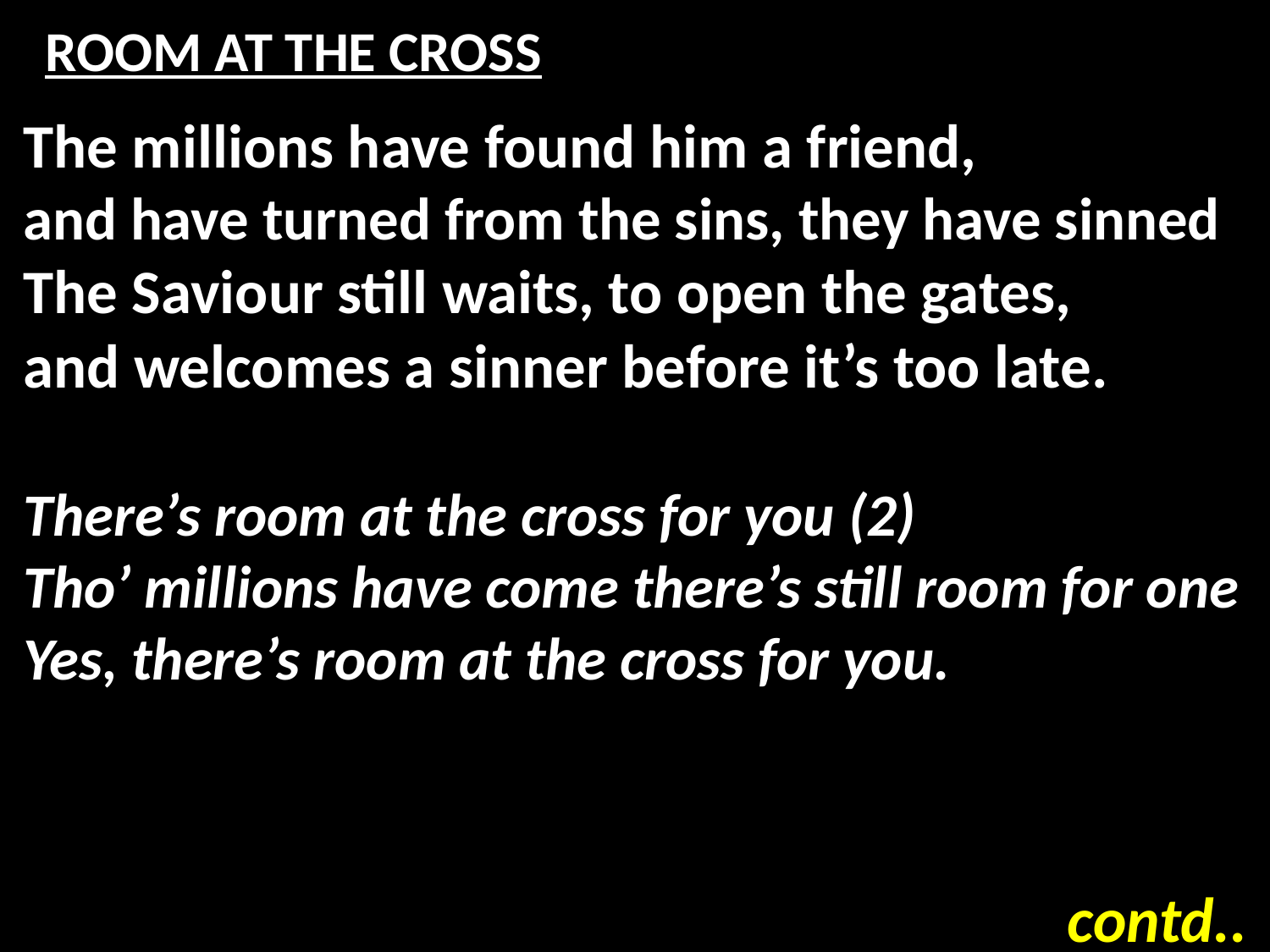

# ROOM AT THE CROSS
The millions have found him a friend,
and have turned from the sins, they have sinned
The Saviour still waits, to open the gates,
and welcomes a sinner before it’s too late.

There’s room at the cross for you (2)
Tho’ millions have come there’s still room for one
Yes, there’s room at the cross for you.
contd..